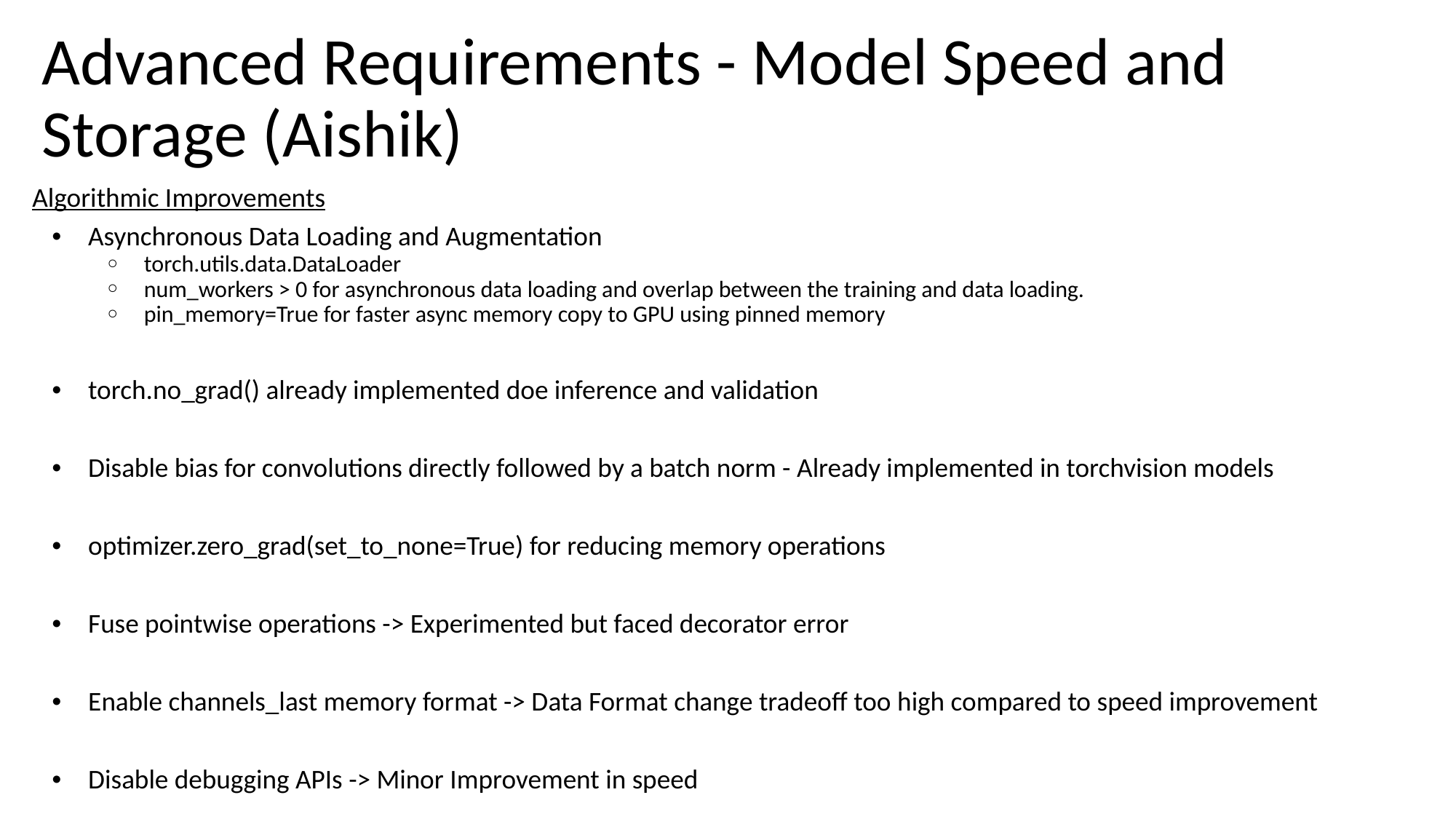

# Advanced Requirements - Model Speed and Storage (Aishik)
Algorithmic Improvements
Asynchronous Data Loading and Augmentation
torch.utils.data.DataLoader
num_workers > 0 for asynchronous data loading and overlap between the training and data loading.
pin_memory=True for faster async memory copy to GPU using pinned memory

torch.no_grad() already implemented doe inference and validation

Disable bias for convolutions directly followed by a batch norm - Already implemented in torchvision models

optimizer.zero_grad(set_to_none=True) for reducing memory operations

Fuse pointwise operations -> Experimented but faced decorator error

Enable channels_last memory format -> Data Format change tradeoff too high compared to speed improvement

Disable debugging APIs -> Minor Improvement in speed